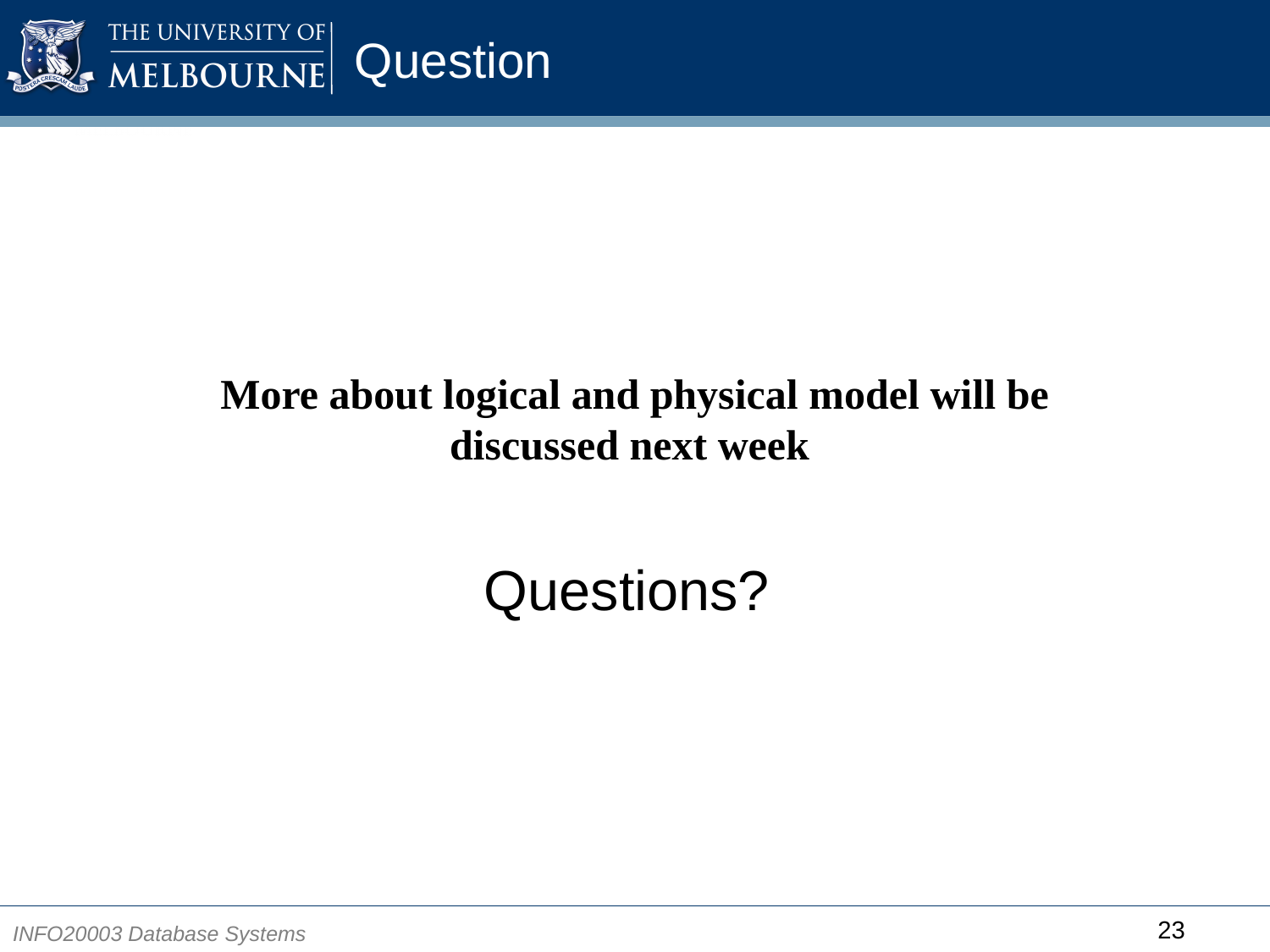

# Question
More about logical and physical model will be discussed next week
Questions?